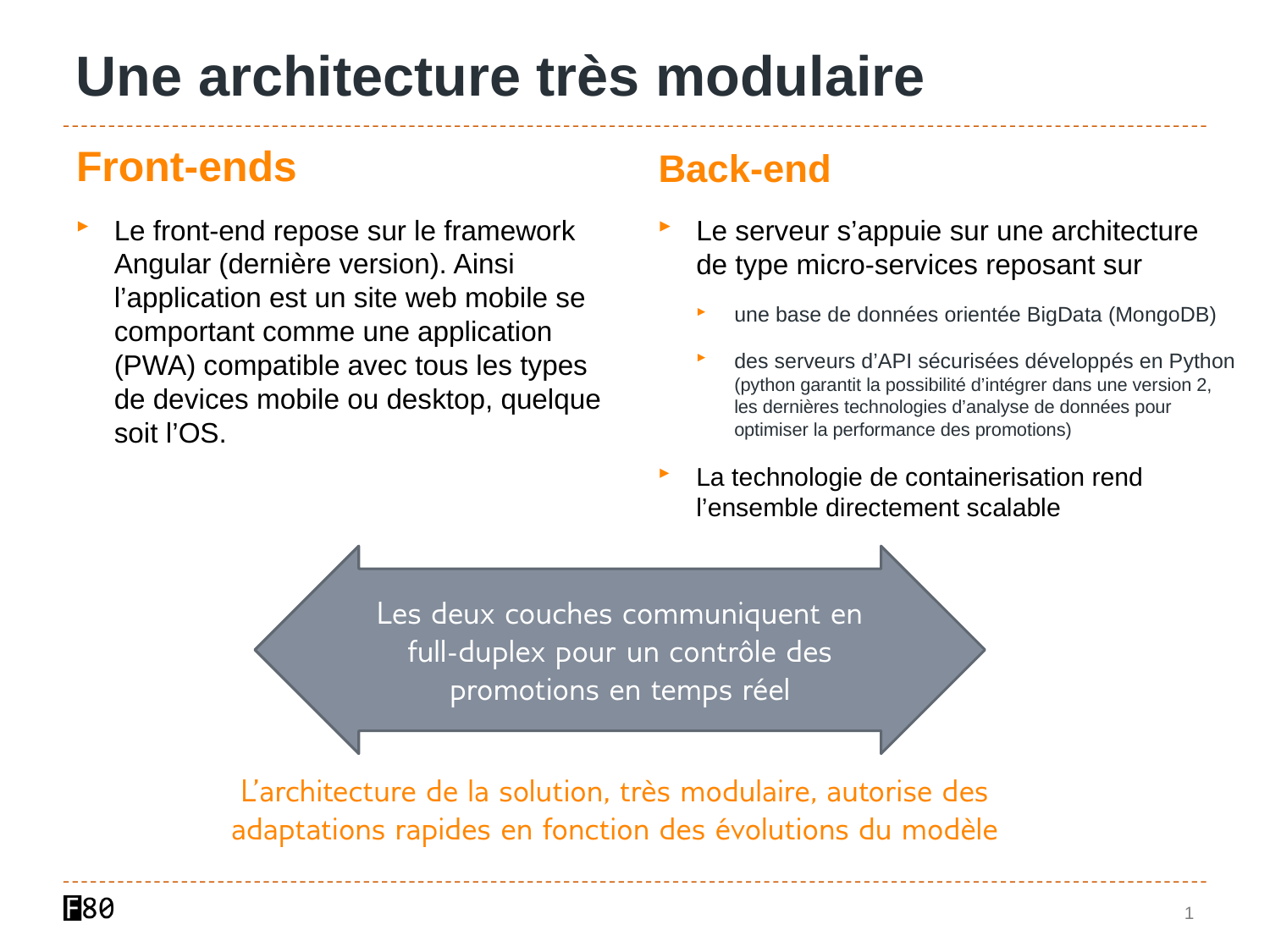

# Une architecture très modulaire
Front-ends
Back-end
Le front-end repose sur le framework Angular (dernière version). Ainsi l’application est un site web mobile se comportant comme une application (PWA) compatible avec tous les types de devices mobile ou desktop, quelque soit l’OS.

Le serveur s’appuie sur une architecture de type micro-services reposant sur
une base de données orientée BigData (MongoDB)
des serveurs d’API sécurisées développés en Python
(python garantit la possibilité d’intégrer dans une version 2, les dernières technologies d’analyse de données pour optimiser la performance des promotions)
La technologie de containerisation rend l’ensemble directement scalable
Les deux couches communiquent en full-duplex pour un contrôle des promotions en temps réel
L’architecture de la solution, très modulaire, autorise des adaptations rapides en fonction des évolutions du modèle
1